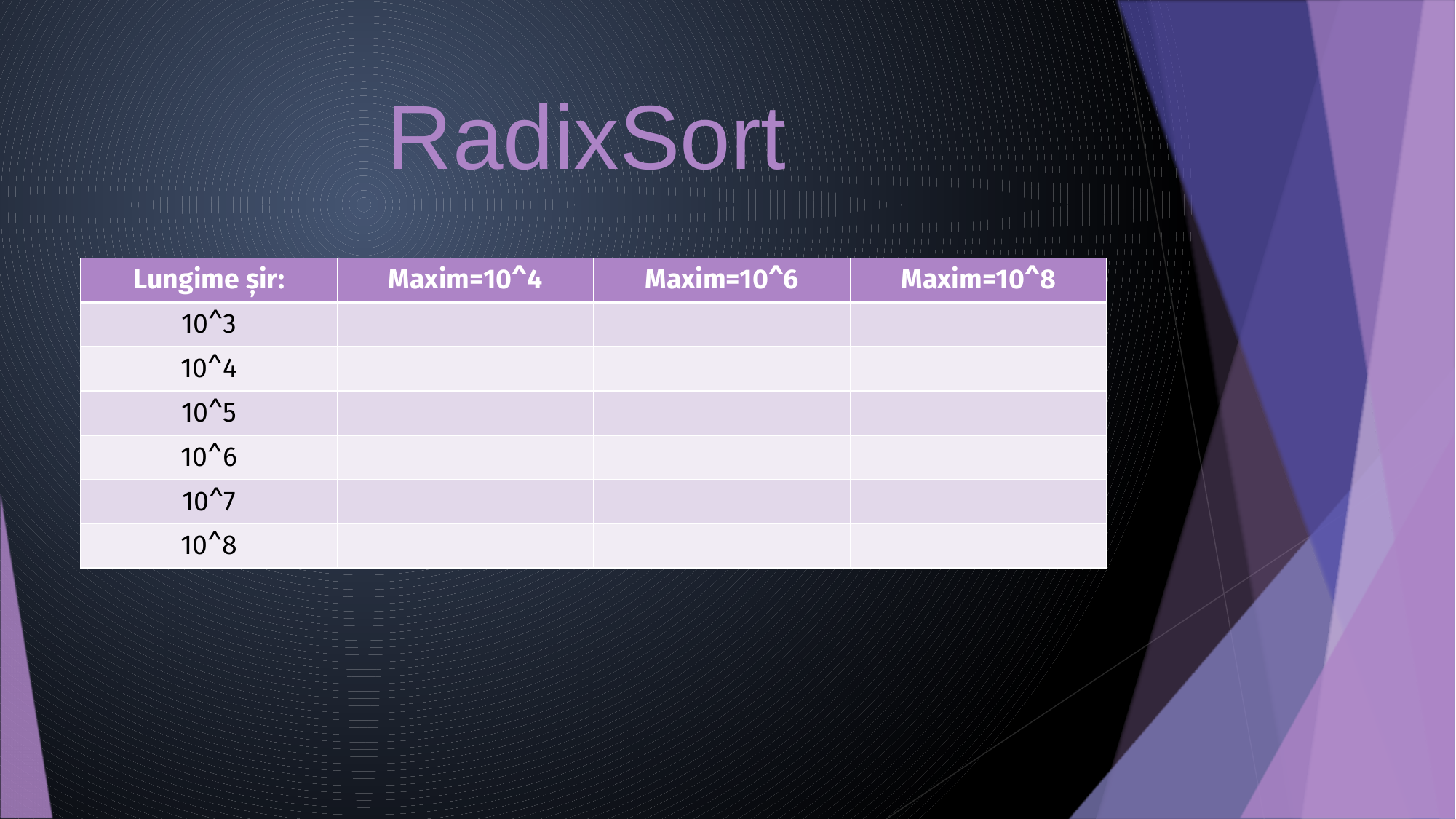

# RadixSort
| Lungime șir: | Maxim=10^4 | Maxim=10^6 | Maxim=10^8 |
| --- | --- | --- | --- |
| 10^3 |  |  |  |
| 10^4 |  |  |  |
| 10^5 |  |  |  |
| 10^6 |  |  |  |
| 10^7 |  |  |  |
| 10^8 |  |  |  |